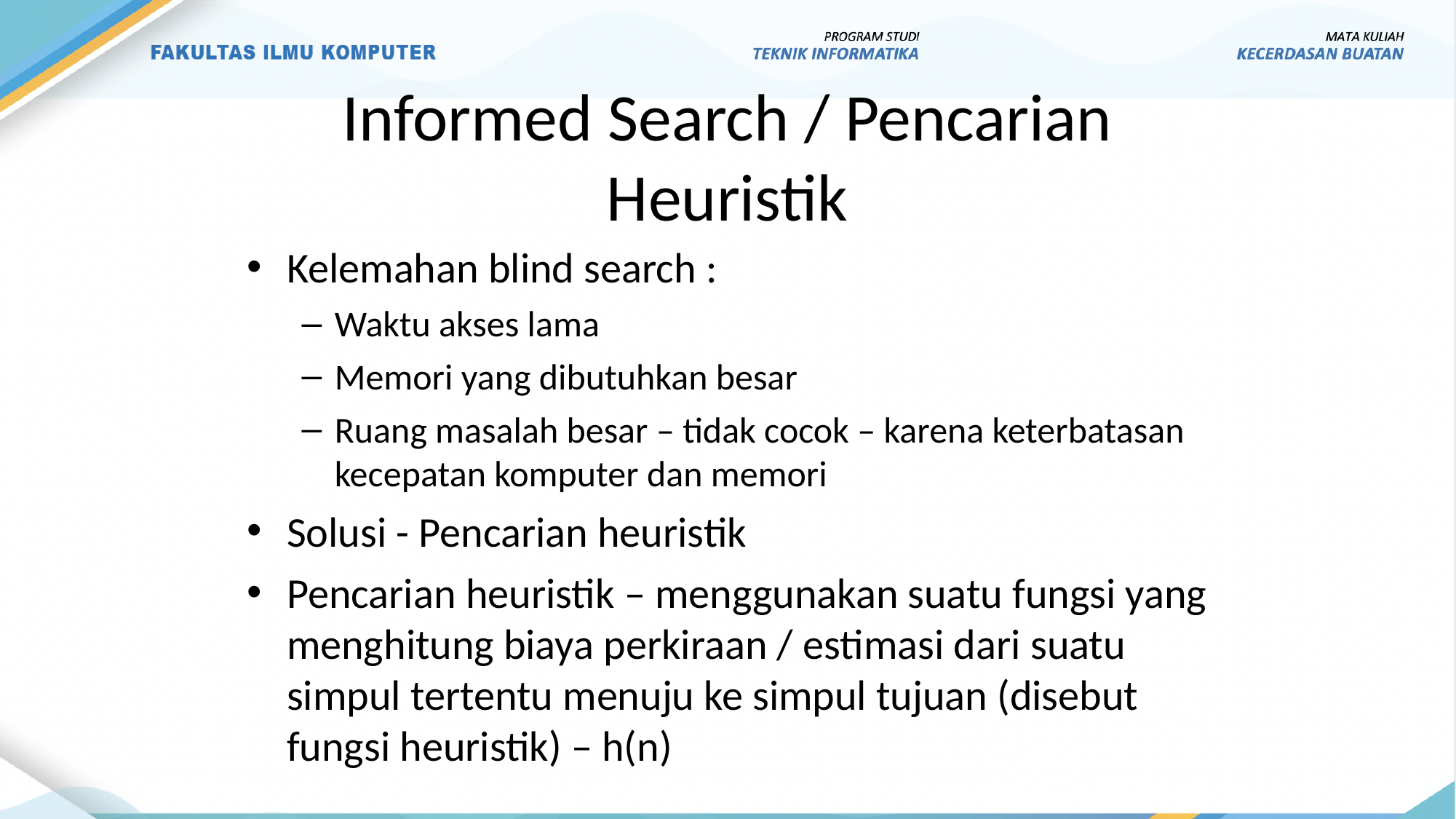

Informed Search / Pencarian Heuristik
Kelemahan blind search :
Waktu akses lama
Memori yang dibutuhkan besar
Ruang masalah besar – tidak cocok – karena keterbatasan kecepatan komputer dan memori
Solusi - Pencarian heuristik
Pencarian heuristik – menggunakan suatu fungsi yang menghitung biaya perkiraan / estimasi dari suatu simpul tertentu menuju ke simpul tujuan (disebut fungsi heuristik) – h(n)